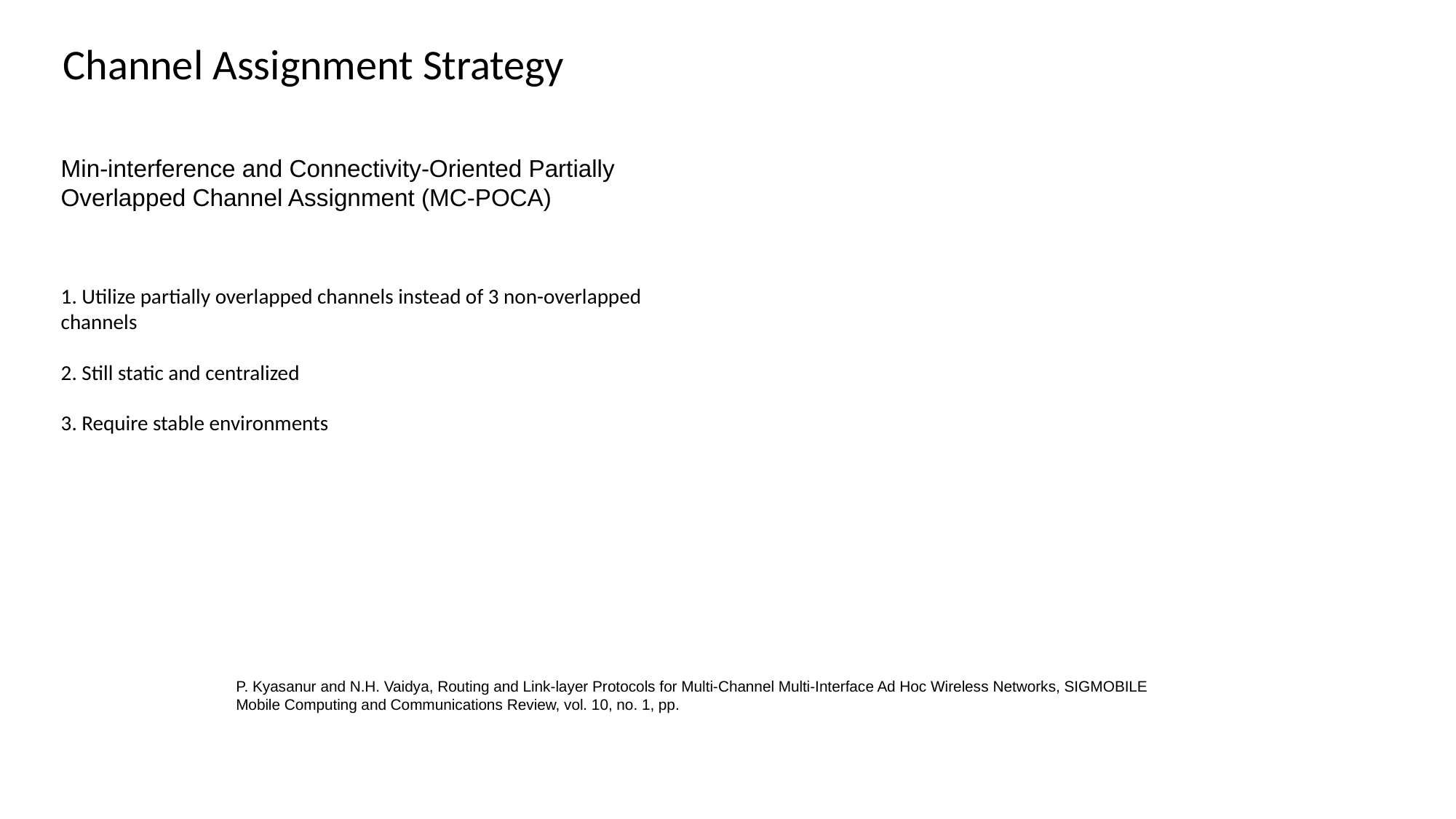

Channel Assignment Strategy
Min-interference and Connectivity-Oriented Partially Overlapped Channel Assignment (MC-POCA)
1. Utilize partially overlapped channels instead of 3 non-overlapped channels

2. Still static and centralized

3. Require stable environments
P. Kyasanur and N.H. Vaidya, Routing and Link-layer Protocols for Multi-Channel Multi-Interface Ad Hoc Wireless Networks, SIGMOBILE Mobile Computing and Communications Review, vol. 10, no. 1, pp.